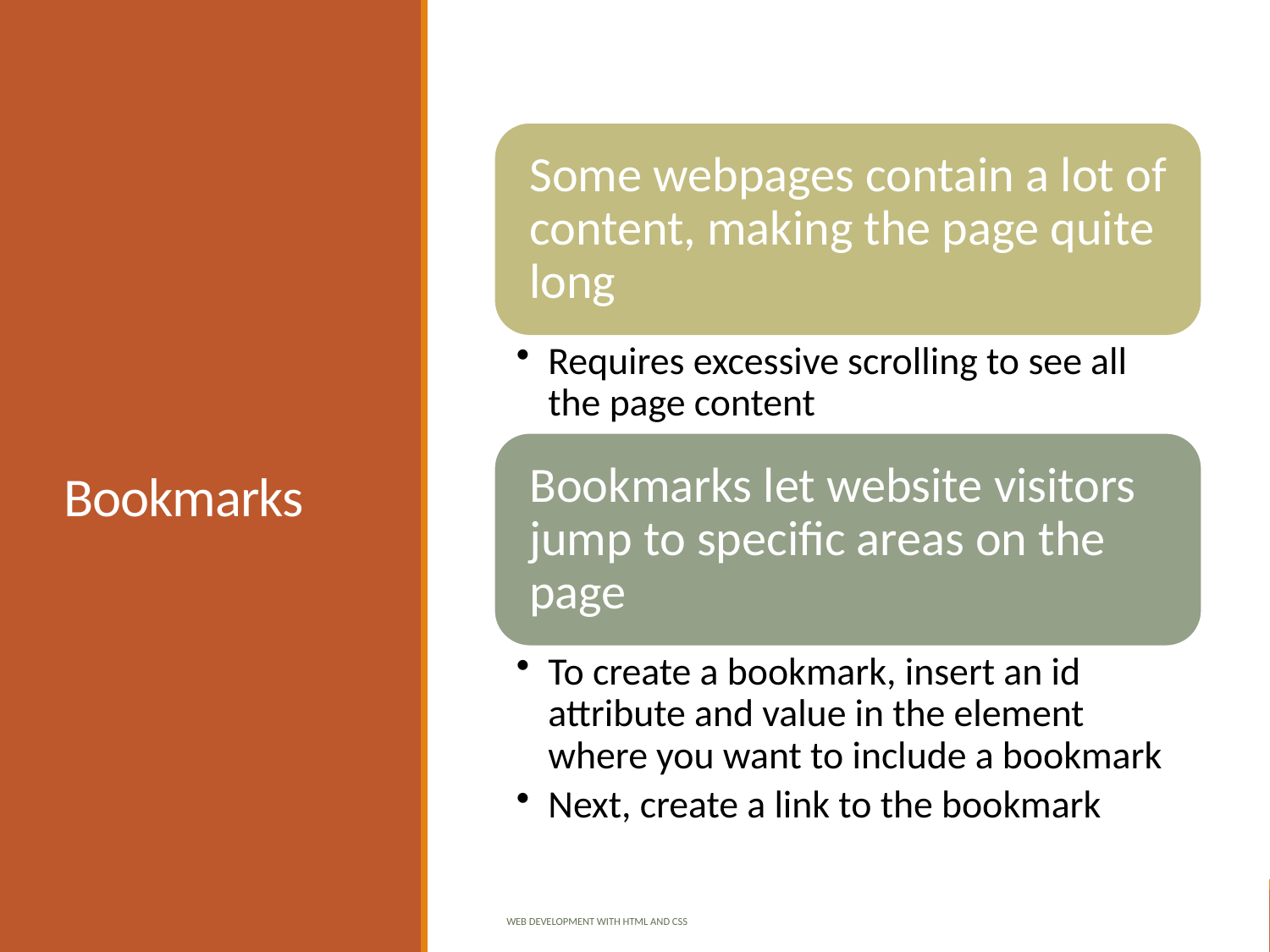

# Bookmarks
Some webpages contain a lot of content, making the page quite long
Requires excessive scrolling to see all the page content
Bookmarks let website visitors jump to specific areas on the page
To create a bookmark, insert an id attribute and value in the element where you want to include a bookmark
Next, create a link to the bookmark

Web Development with HTML and CSS